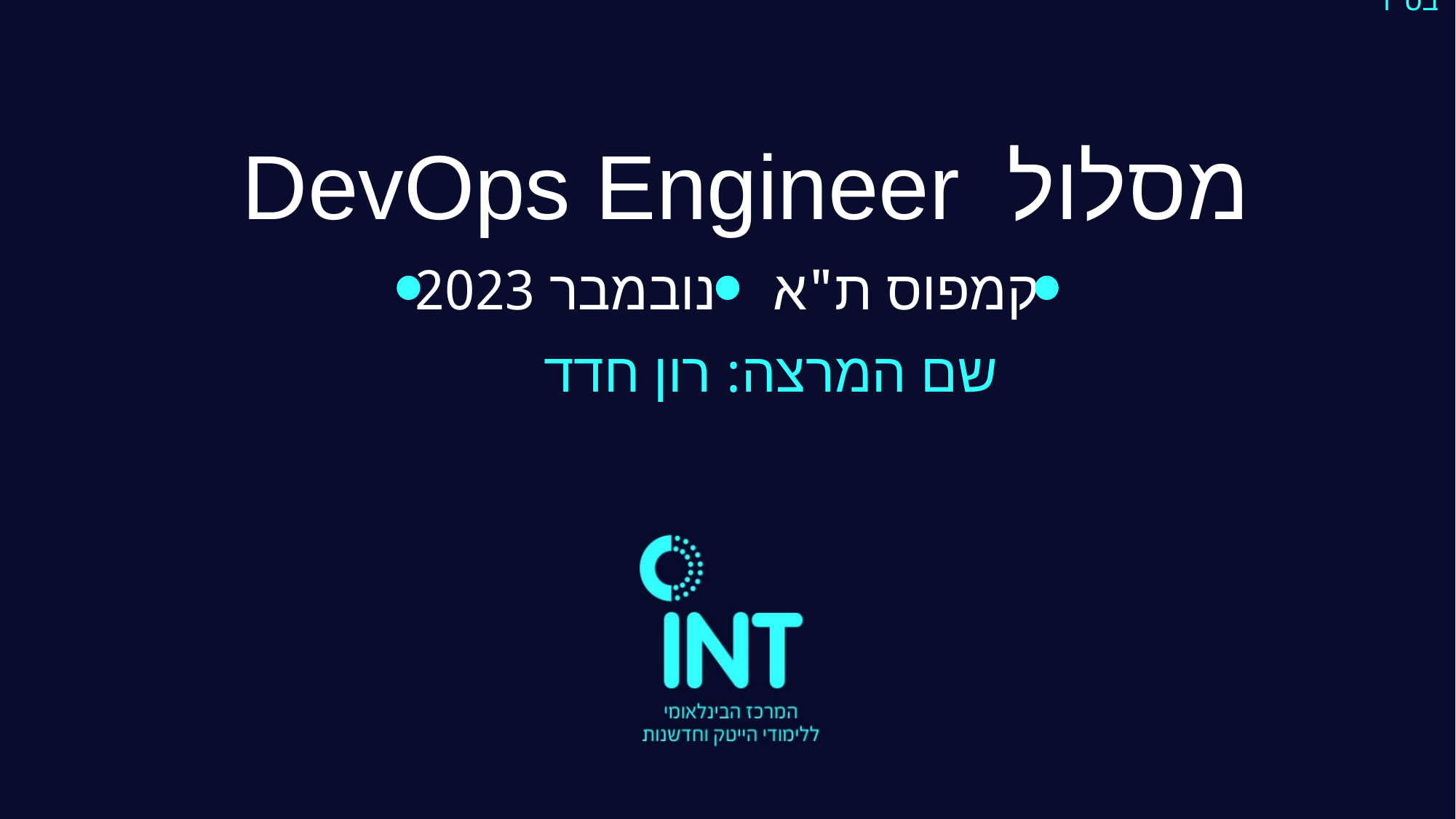

מסלול  DevOps Engineer
קמפוס ת"א    נובמבר 2023

שם המרצה: רון חדד